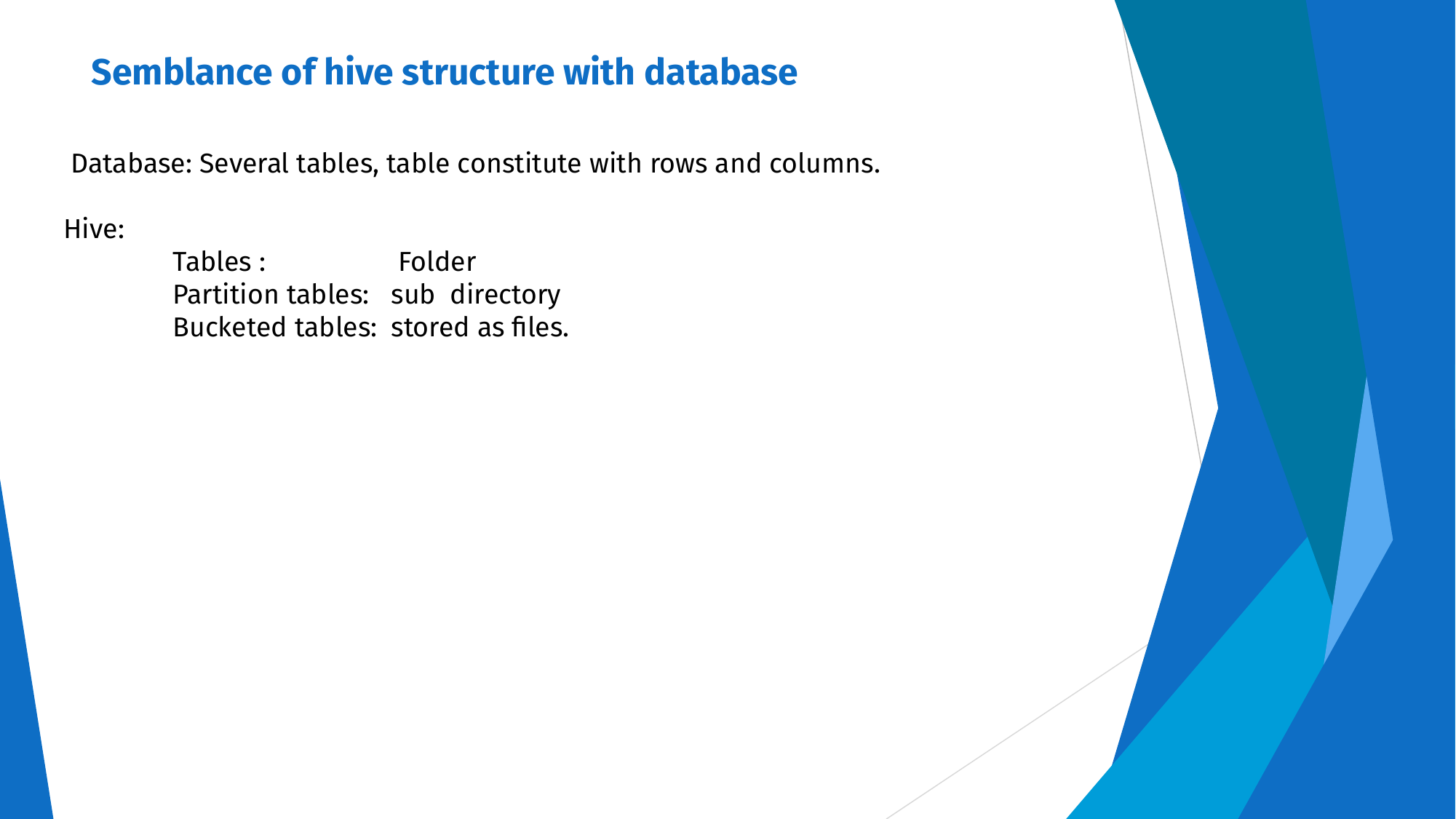

# Semblance of hive structure with database
 Database: Several tables, table constitute with rows and columns.

Hive:
	Tables :		 Folder
	Partition tables: 	sub  directory
	Bucketed tables: 	stored as files.